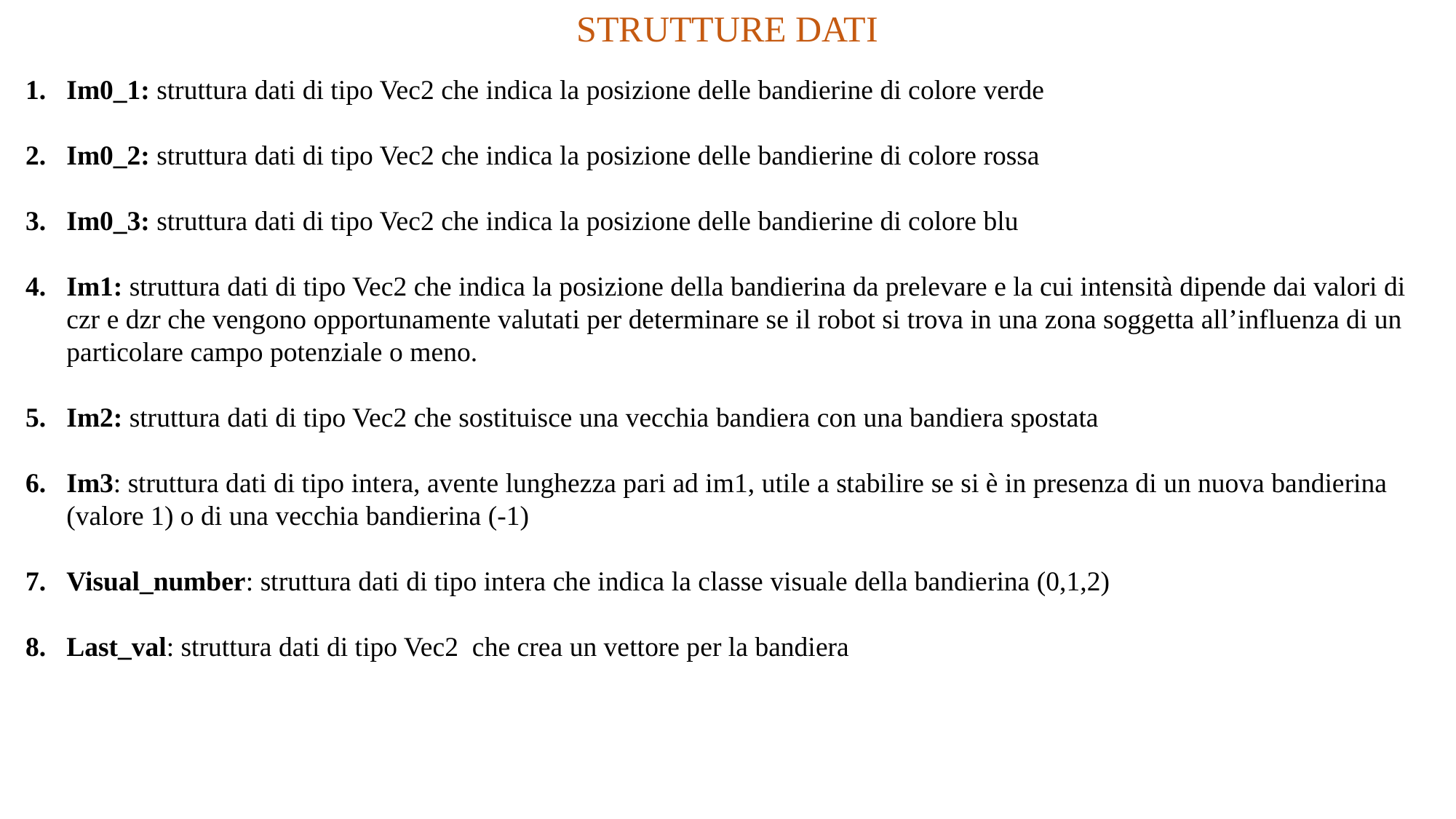

STRUTTURE DATI
Im0_1: struttura dati di tipo Vec2 che indica la posizione delle bandierine di colore verde

Im0_2: struttura dati di tipo Vec2 che indica la posizione delle bandierine di colore rossa

Im0_3: struttura dati di tipo Vec2 che indica la posizione delle bandierine di colore blu

Im1: struttura dati di tipo Vec2 che indica la posizione della bandierina da prelevare e la cui intensità dipende dai valori di czr e dzr che vengono opportunamente valutati per determinare se il robot si trova in una zona soggetta all’influenza di un particolare campo potenziale o meno.

Im2: struttura dati di tipo Vec2 che sostituisce una vecchia bandiera con una bandiera spostata

Im3: struttura dati di tipo intera, avente lunghezza pari ad im1, utile a stabilire se si è in presenza di un nuova bandierina (valore 1) o di una vecchia bandierina (-1)

Visual_number: struttura dati di tipo intera che indica la classe visuale della bandierina (0,1,2)

Last_val: struttura dati di tipo Vec2  che crea un vettore per la bandiera